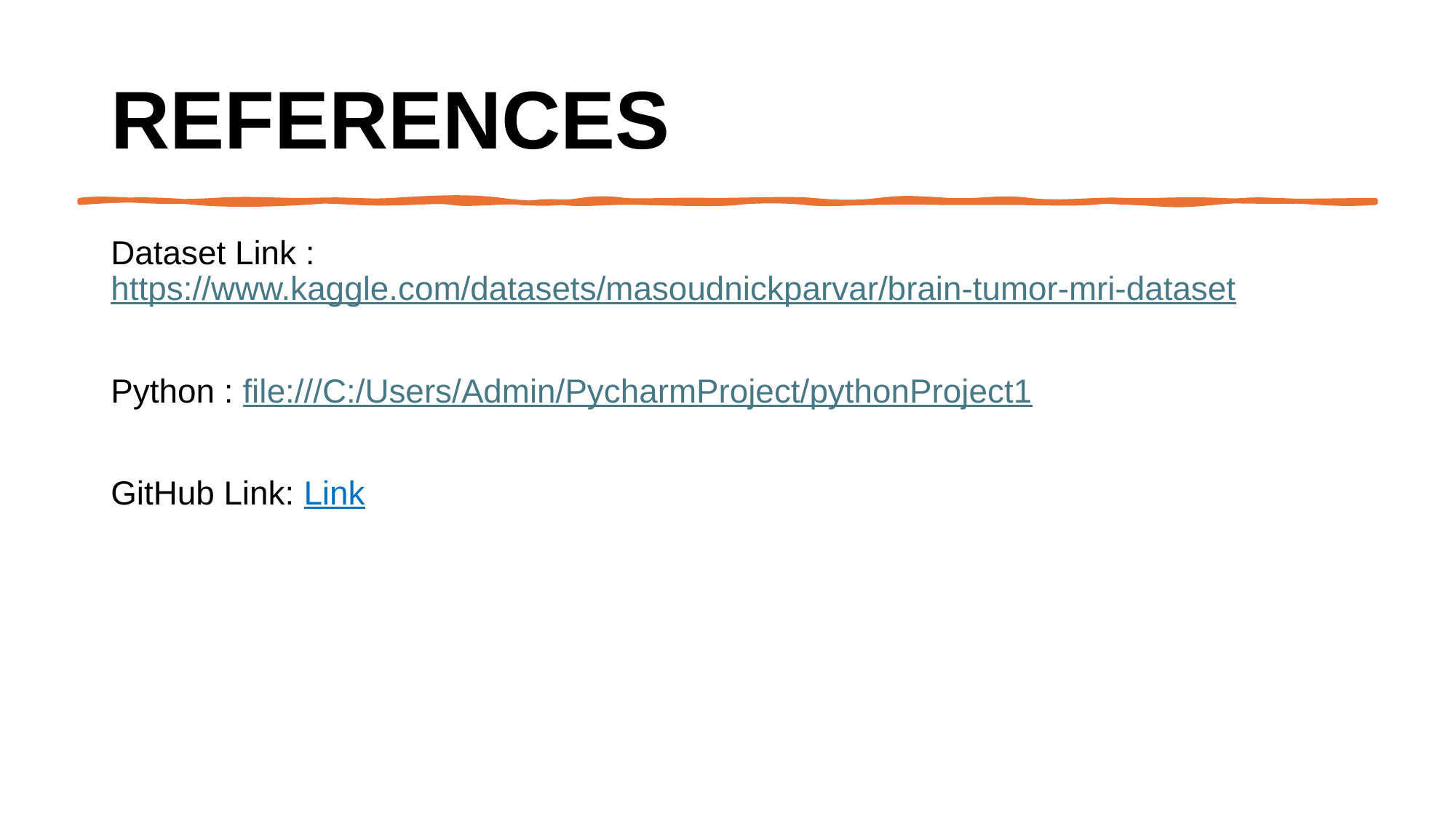

# References

Dataset Link : https://www.kaggle.com/datasets/masoudnickparvar/brain-tumor-mri-dataset

Python : file:///C:/Users/Admin/PycharmProject/pythonProject1

GitHub Link: Link